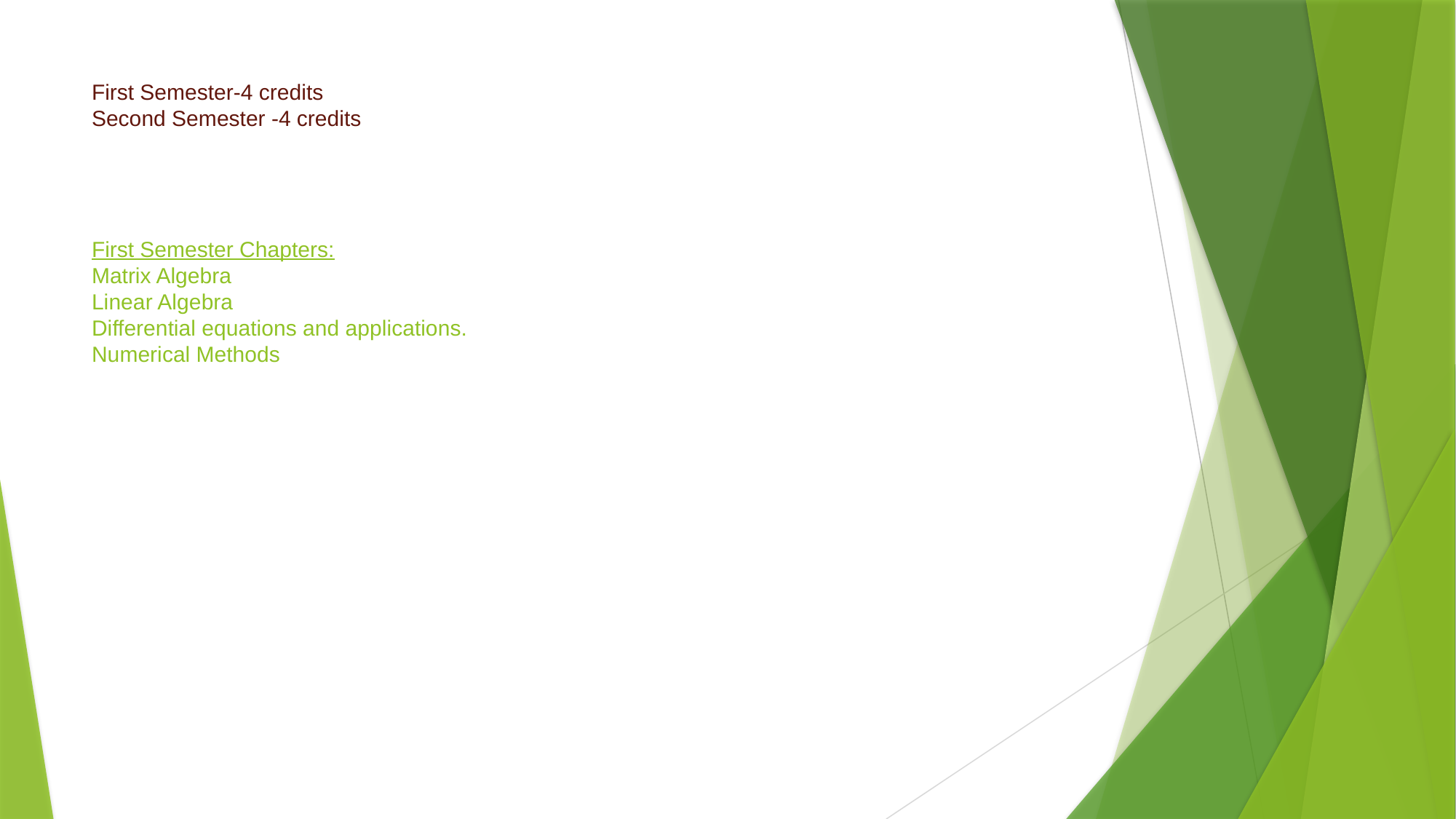

# First Semester-4 credits Second Semester -4 credits First Semester Chapters: Matrix Algebra Linear Algebra Differential equations and applications. Numerical Methods